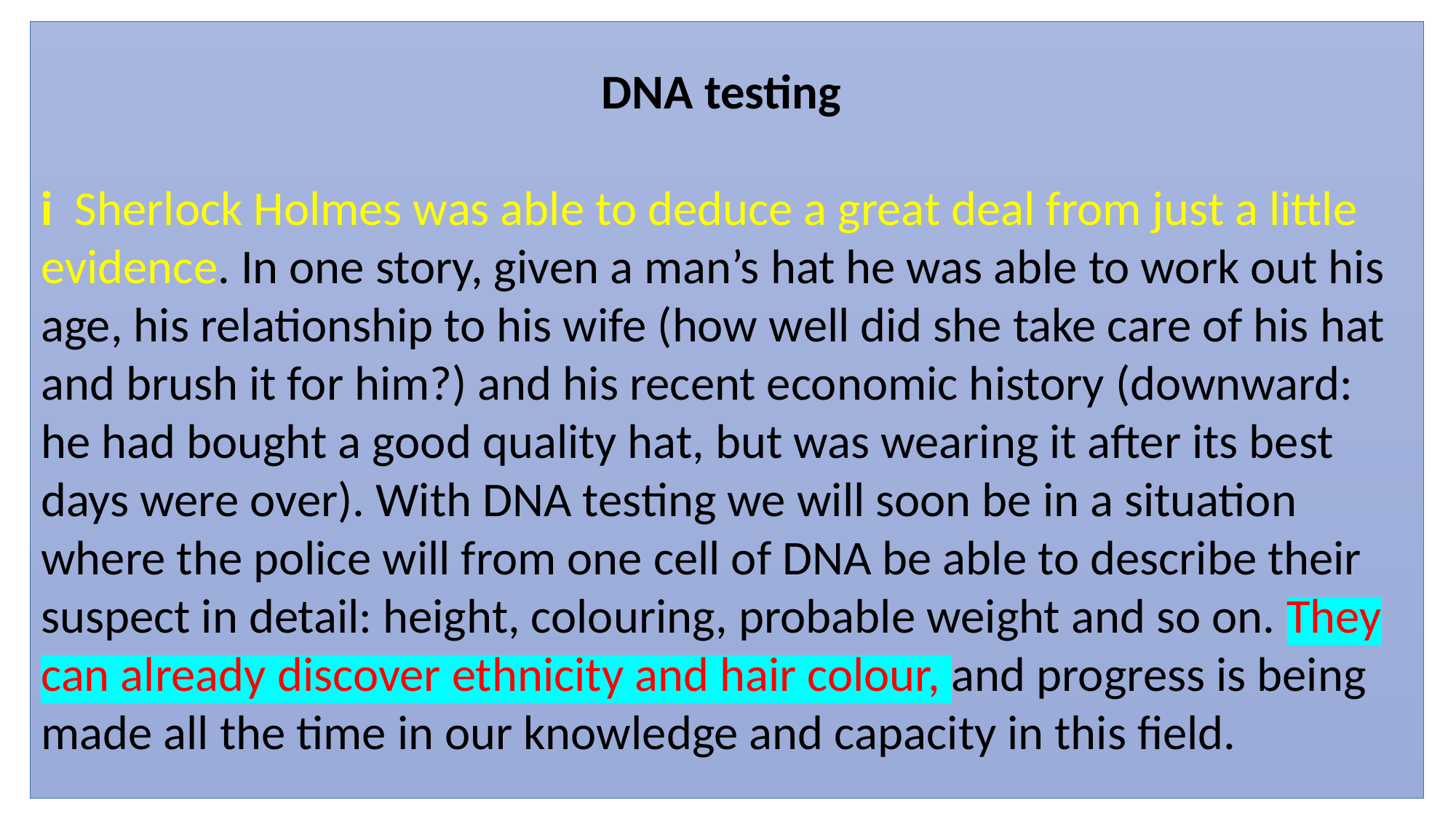

DNA testing

i  Sherlock Holmes was able to deduce a great deal from just a little evidence. In one story, given a man’s hat he was able to work out his age, his relationship to his wife (how well did she take care of his hat and brush it for him?) and his recent economic history (downward: he had bought a good quality hat, but was wearing it after its best days were over). With DNA testing we will soon be in a situation where the police will from one cell of DNA be able to describe their suspect in detail: height, colouring, probable weight and so on. They can already discover ethnicity and hair colour, and progress is being made all the time in our knowledge and capacity in this field.
#